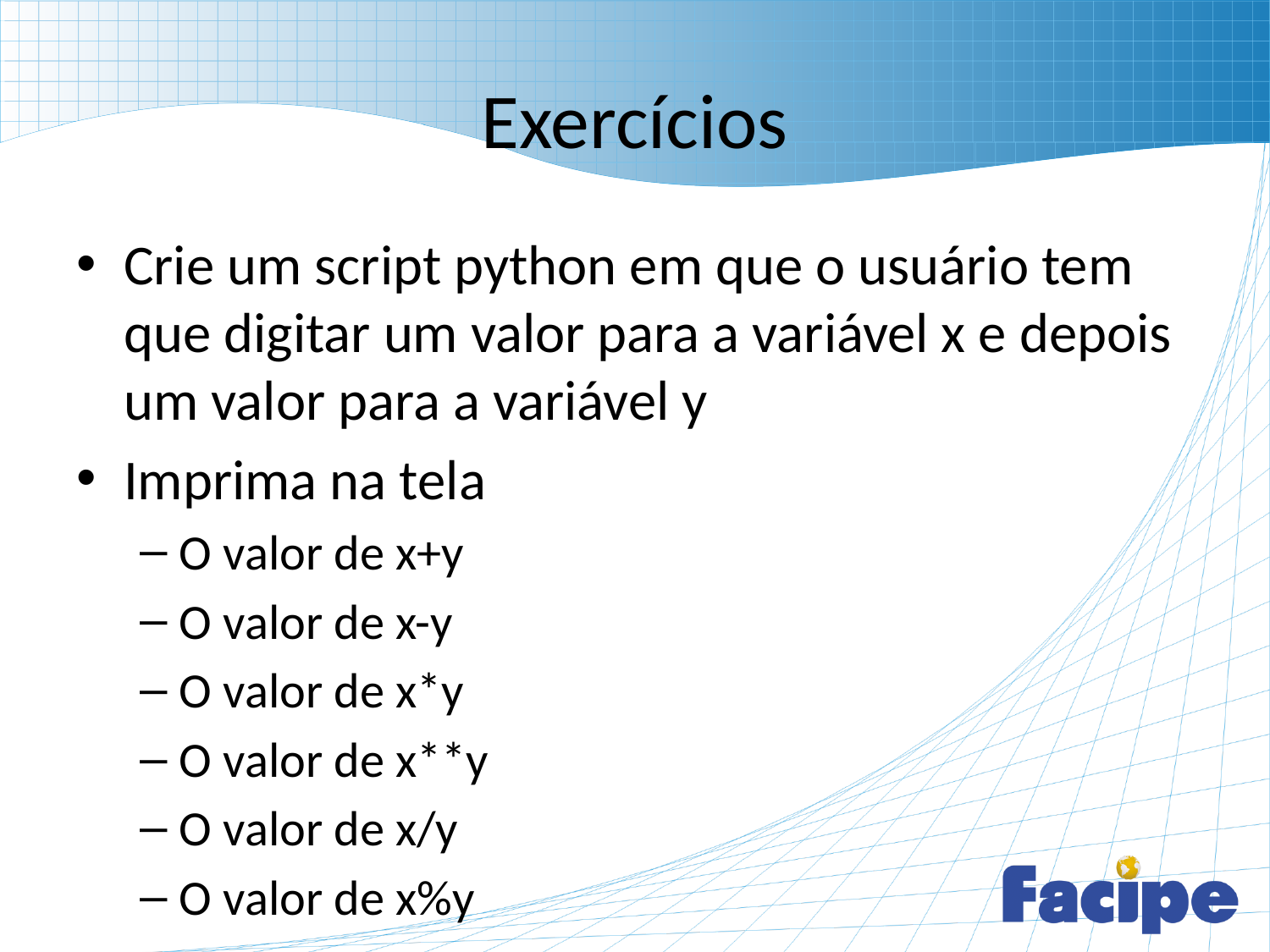

# Exercícios
Crie um script python em que o usuário tem que digitar um valor para a variável x e depois um valor para a variável y
Imprima na tela
O valor de x+y
O valor de x-y
O valor de x*y
O valor de x**y
O valor de x/y
O valor de x%y